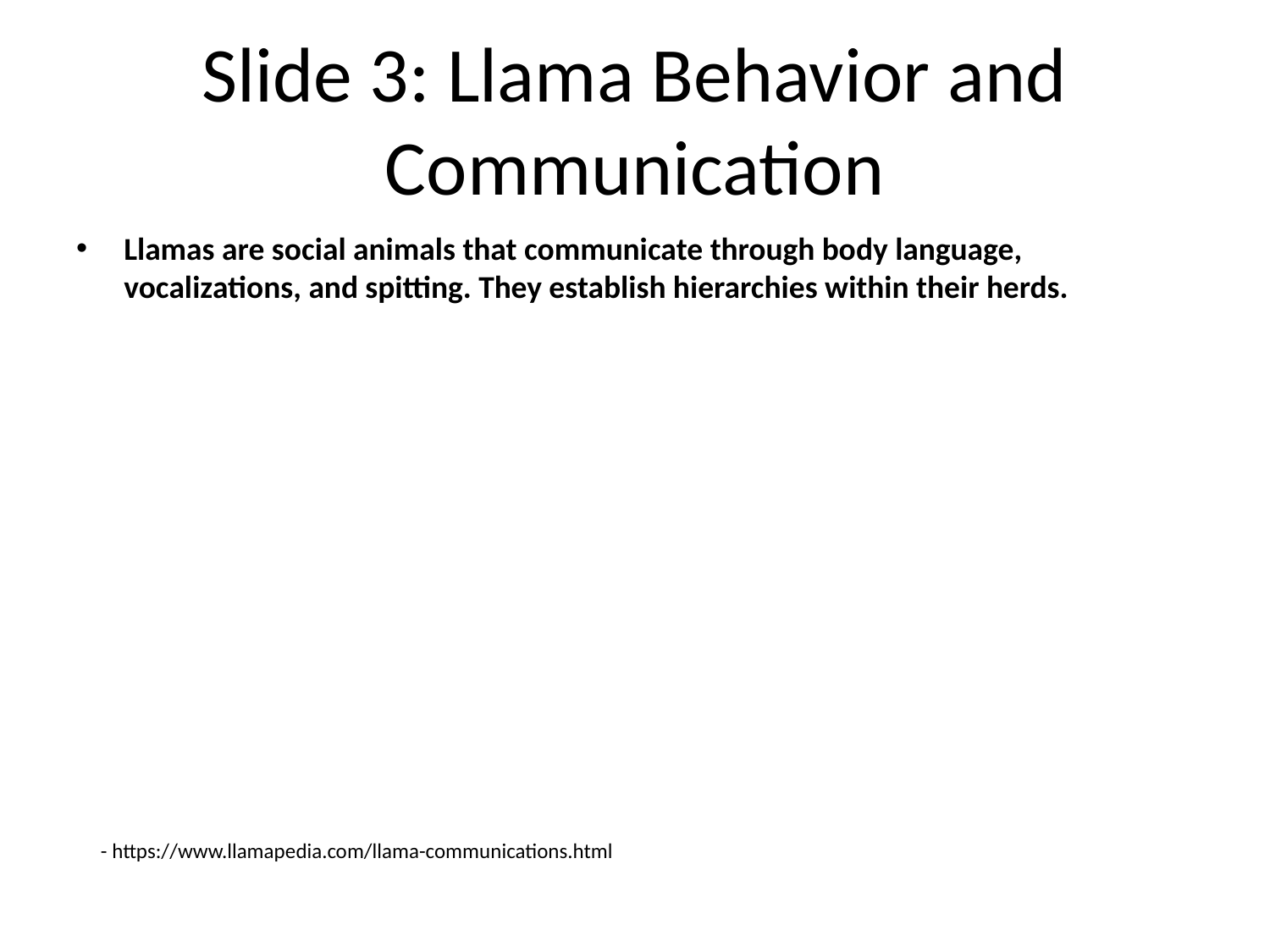

# Slide 3: Llama Behavior and Communication
Llamas are social animals that communicate through body language, vocalizations, and spitting. They establish hierarchies within their herds.

- https://www.llamapedia.com/llama-communications.html